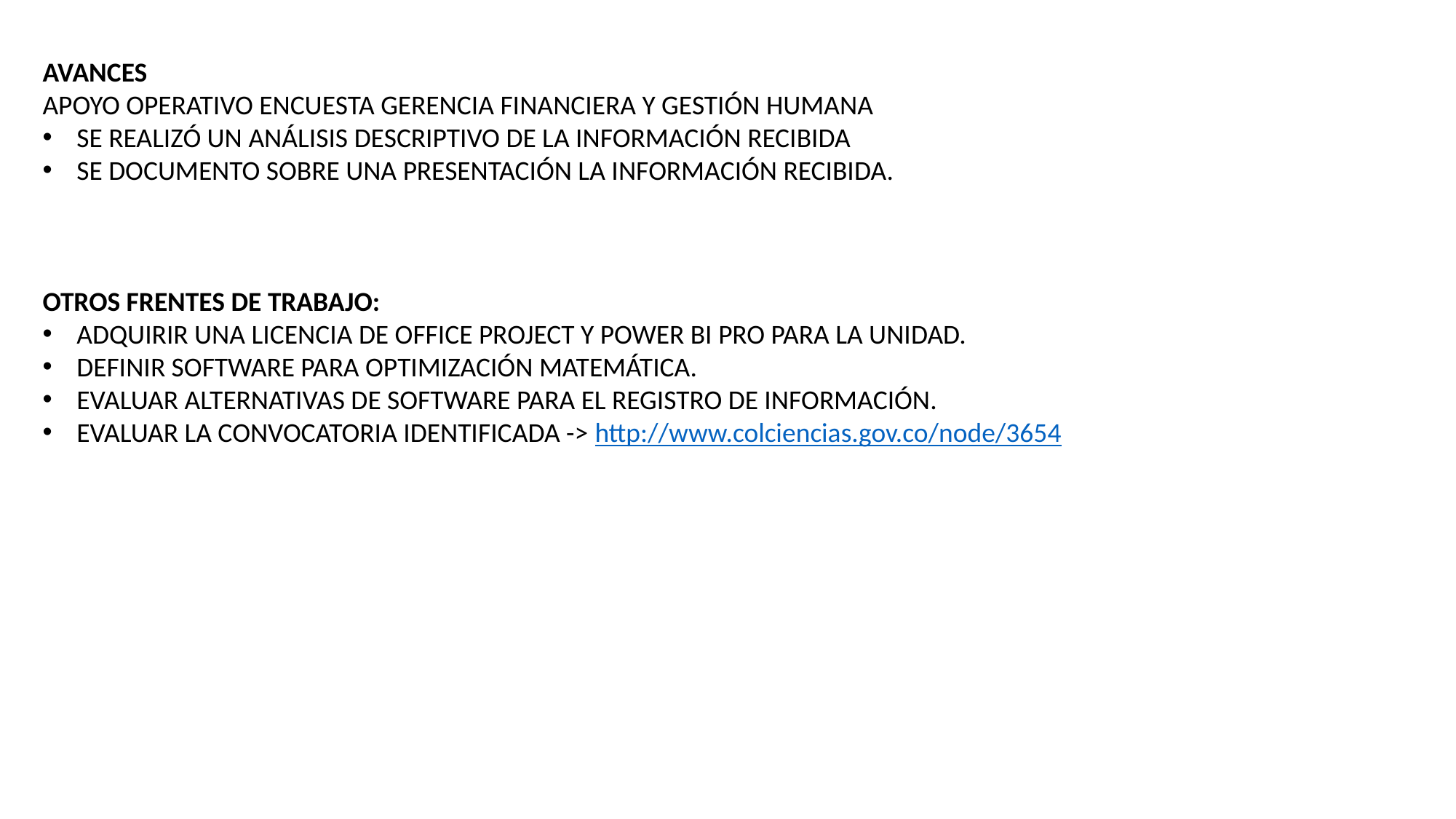

AVANCES
APOYO OPERATIVO ENCUESTA GERENCIA FINANCIERA Y GESTIÓN HUMANA
SE REALIZÓ UN ANÁLISIS DESCRIPTIVO DE LA INFORMACIÓN RECIBIDA
SE DOCUMENTO SOBRE UNA PRESENTACIÓN LA INFORMACIÓN RECIBIDA.

OTROS FRENTES DE TRABAJO:
ADQUIRIR UNA LICENCIA DE OFFICE PROJECT Y POWER BI PRO PARA LA UNIDAD.
DEFINIR SOFTWARE PARA OPTIMIZACIÓN MATEMÁTICA.
EVALUAR ALTERNATIVAS DE SOFTWARE PARA EL REGISTRO DE INFORMACIÓN.
EVALUAR LA CONVOCATORIA IDENTIFICADA -> http://www.colciencias.gov.co/node/3654